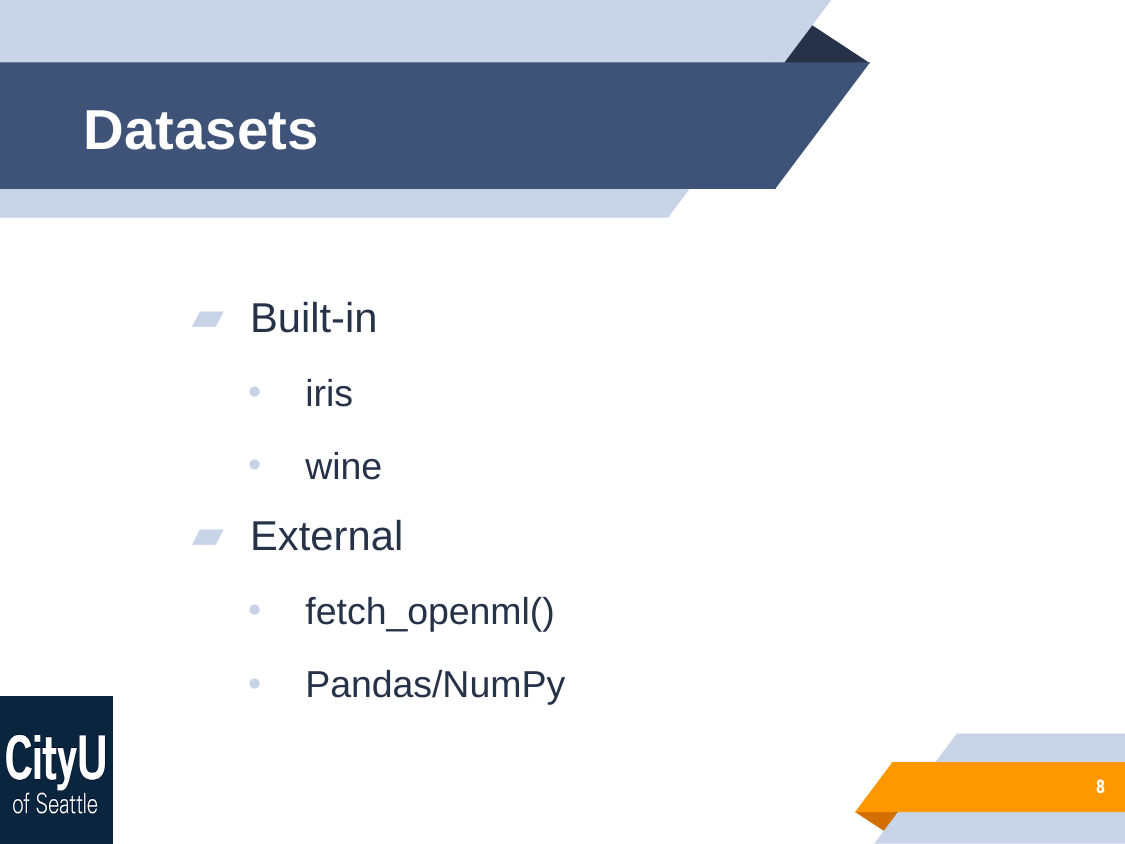

# Datasets
 Built-in
 iris
 wine
 External
 fetch_openml()
 Pandas/NumPy
8